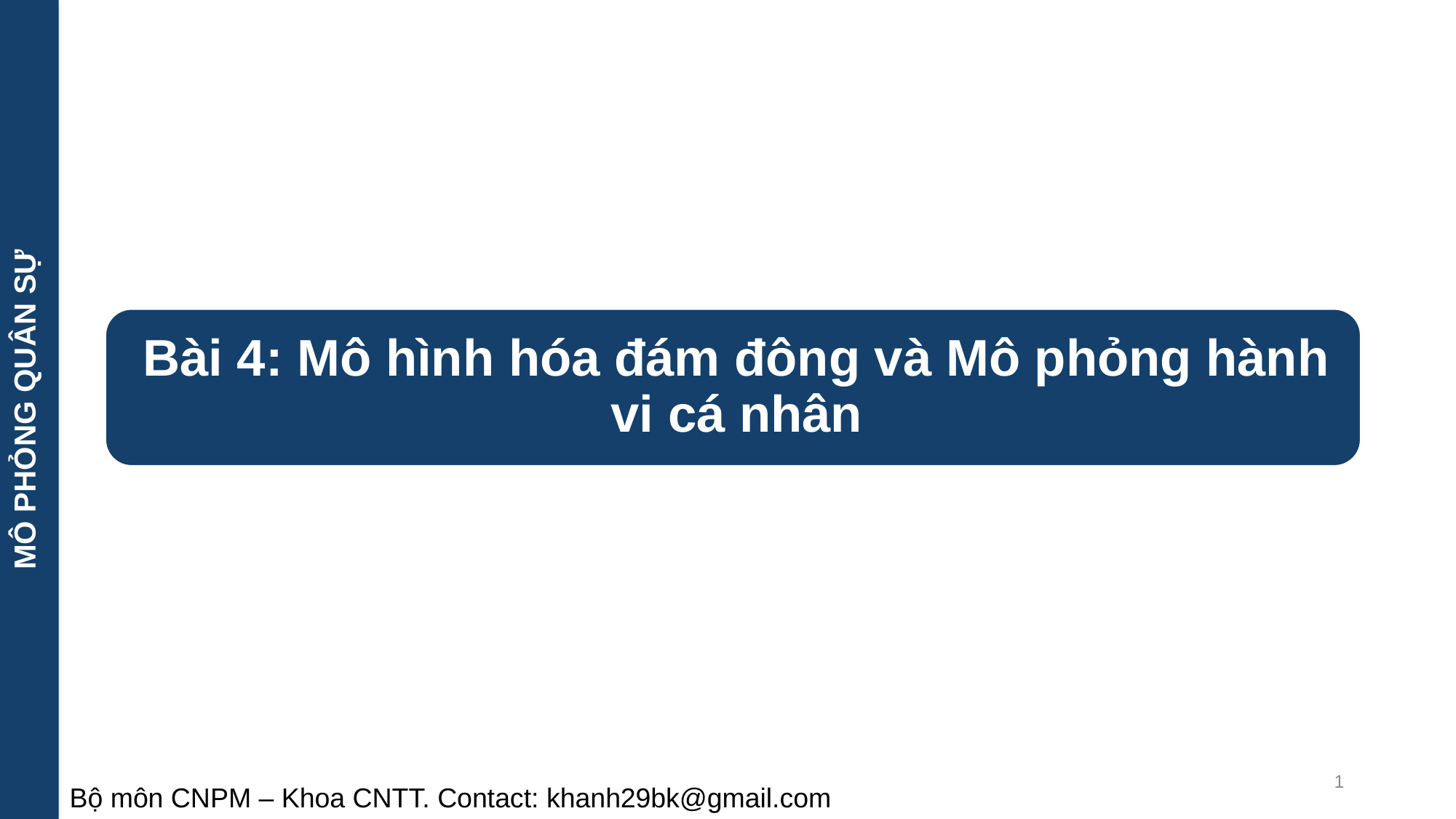

MÔ PHỎNG QUÂN SỰ
Bài 4: Mô hình hóa đám đông và Mô phỏng hành vi cá nhân
1
Bộ môn CNPM – Khoa CNTT. Contact: khanh29bk@gmail.com